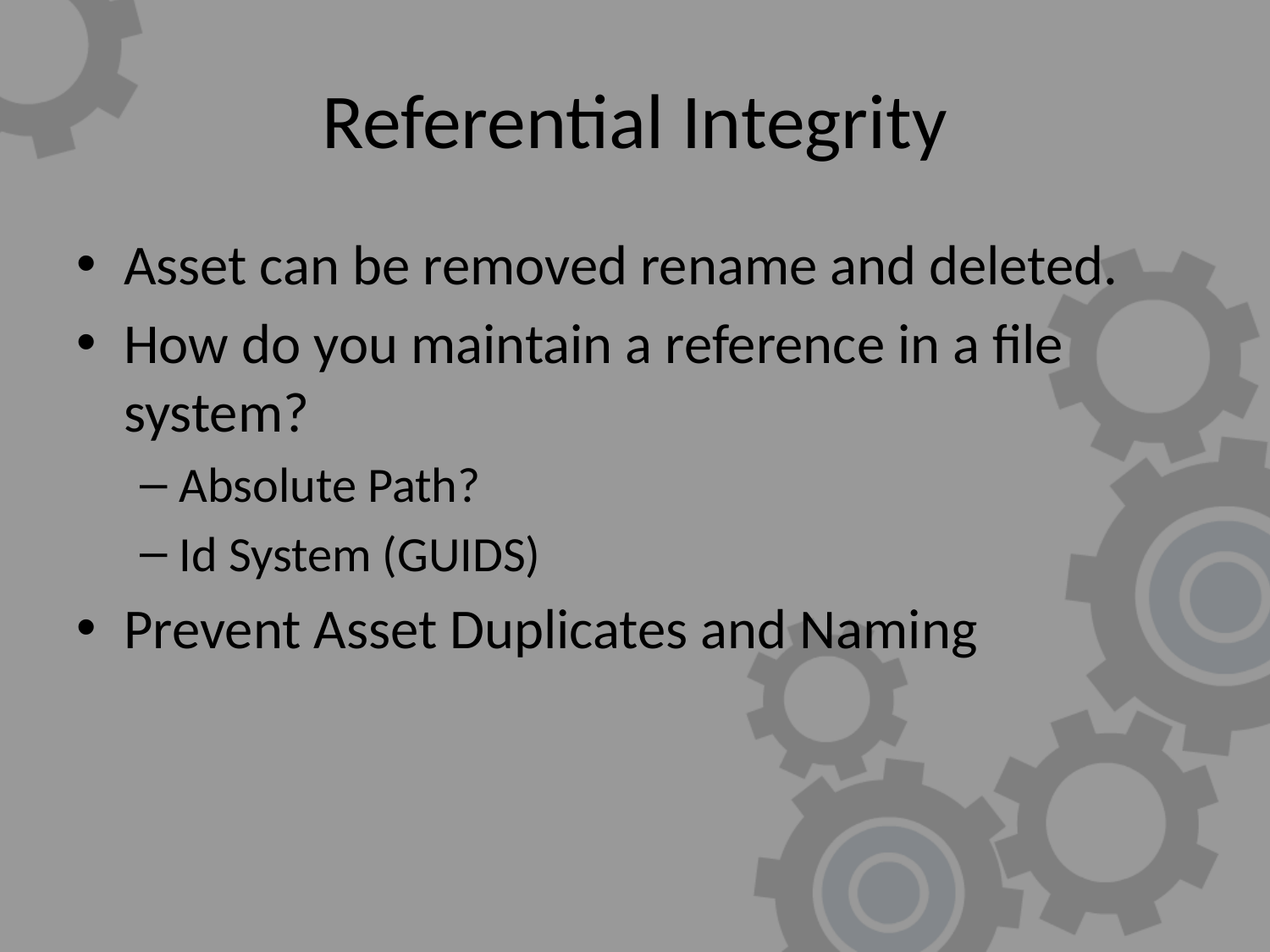

# Referential Integrity
Asset can be removed rename and deleted.
How do you maintain a reference in a file system?
Absolute Path?
Id System (GUIDS)
Prevent Asset Duplicates and Naming